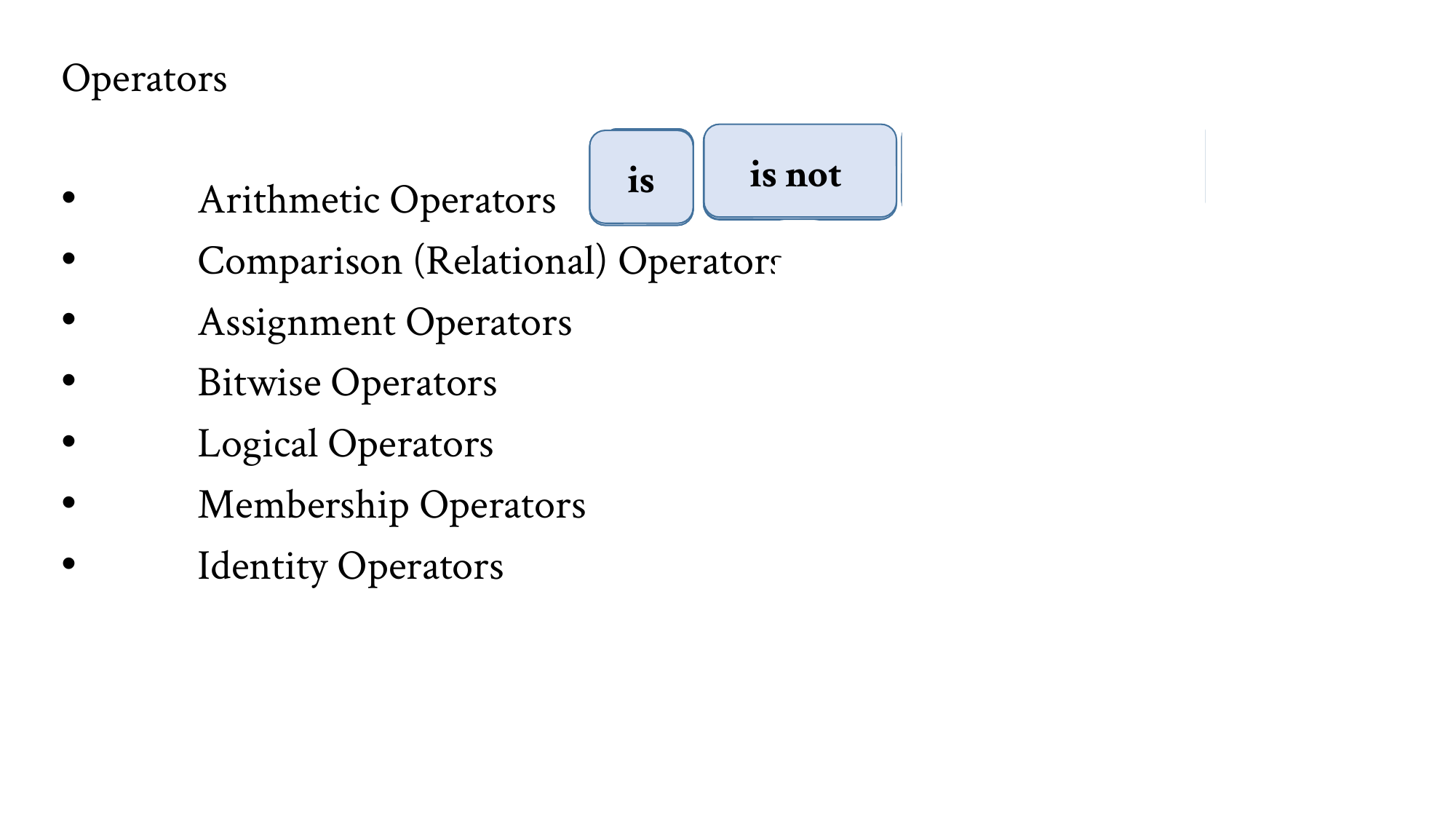

Operators

	Arithmetic Operators
 	Comparison (Relational) Operators
	Assignment Operators
	Bitwise Operators
	Logical Operators
	Membership Operators
	Identity Operators

**
<=
%=
>>

**=
//=
%
>=
/=
<<
/
<
*=
~
is not
-
!=
+=
*
>
-=
not
not in
or
|
^
+
==
=
&
is
and
in

a , b = 32 , 2

0001 0000 &		0001 0000 |
0000 0010		0000 0010
---------------		---------------
0000 0000		0001 0010
a , b , c , d = 10 , 5 , 2 , 1

print( (a>b) and (c>d) )
print( (a>b) or (d>c) )
print( not (a>b) )

True
True
False